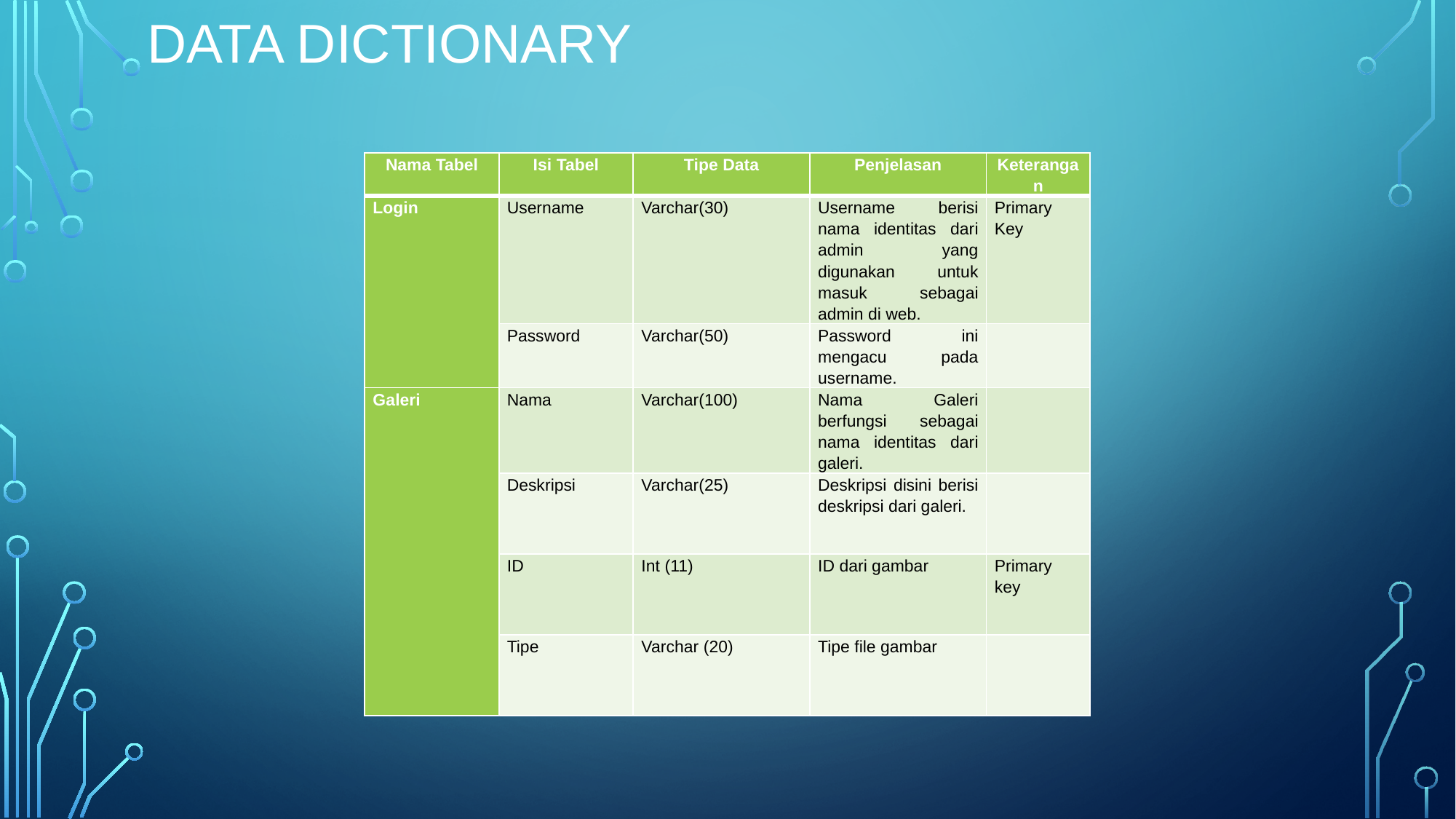

# Data dictionary

| Nama Tabel | Isi Tabel | Tipe Data | Penjelasan | Keterangan |
| --- | --- | --- | --- | --- |
| Login | Username | Varchar(30) | Username berisi nama identitas dari admin yang digunakan untuk masuk sebagai admin di web. | Primary Key |
|  | Password | Varchar(50) | Password ini mengacu pada username. |  |
| Galeri | Nama | Varchar(100) | Nama Galeri berfungsi sebagai nama identitas dari galeri. |  |
|  | Deskripsi | Varchar(25) | Deskripsi disini berisi deskripsi dari galeri. |  |
|  | ID | Int (11) | ID dari gambar | Primary key |
|  | Tipe | Varchar (20) | Tipe file gambar |  |